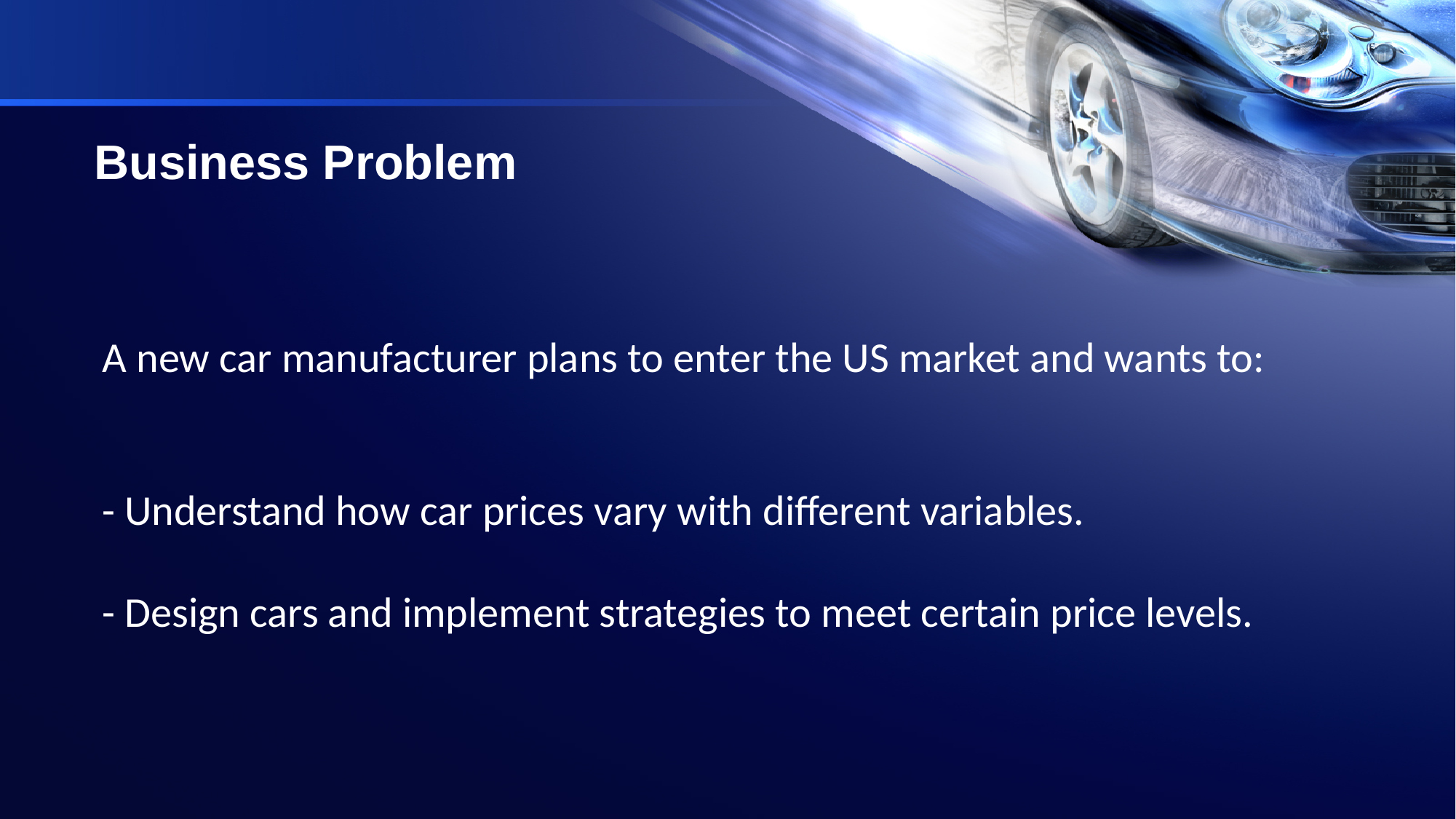

# Business Problem

A new car manufacturer plans to enter the US market and wants to:

- Understand how car prices vary with different variables.

- Design cars and implement strategies to meet certain price levels.